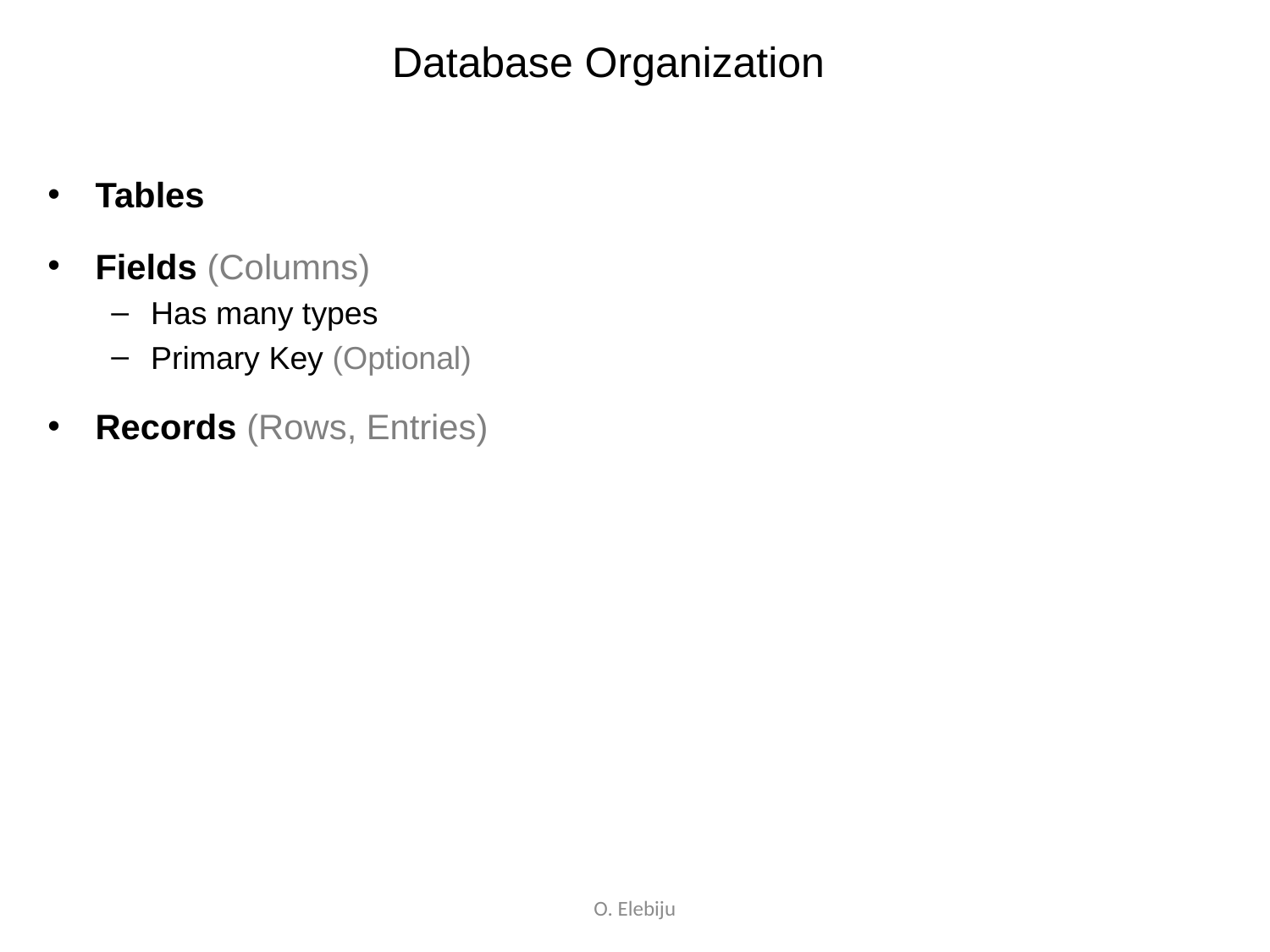

# Database Organization
Tables

Fields (Columns)
Has many types
Primary Key (Optional)

Records (Rows, Entries)

O. Elebiju